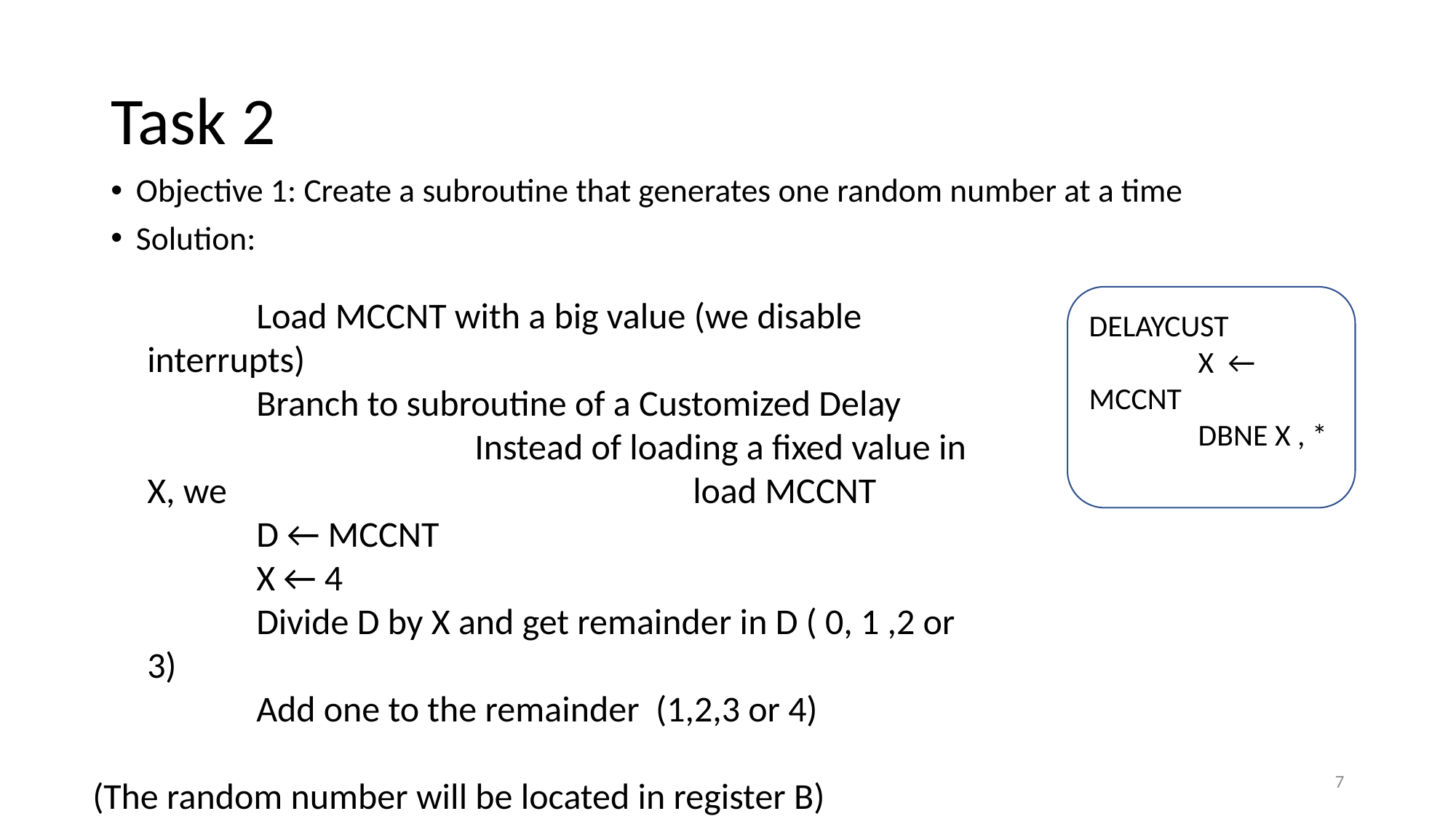

# Task 2
Objective 1: Create a subroutine that generates one random number at a time
Solution:

	Load MCCNT with a big value (we disable interrupts)
	Branch to subroutine of a Customized Delay
			Instead of loading a fixed value in X, we 					load MCCNT
	D ← MCCNT
	X ← 4
	Divide D by X and get remainder in D ( 0, 1 ,2 or 3)
	Add one to the remainder  (1,2,3 or 4)
(The random number will be located in register B)

DELAYCUST
	X  ← MCCNT
	DBNE X , *

7